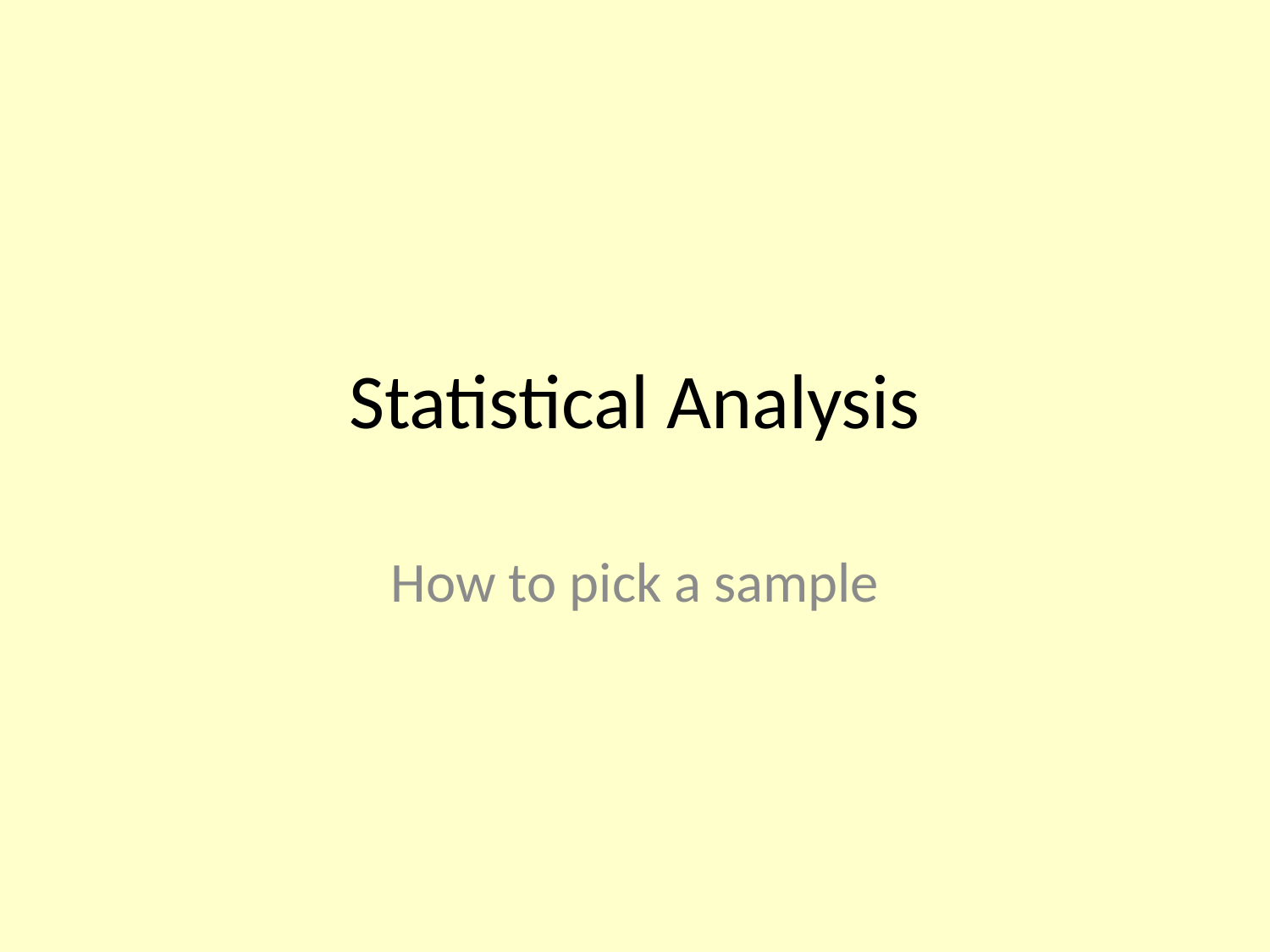

# Statistical Analysis
How to pick a sample